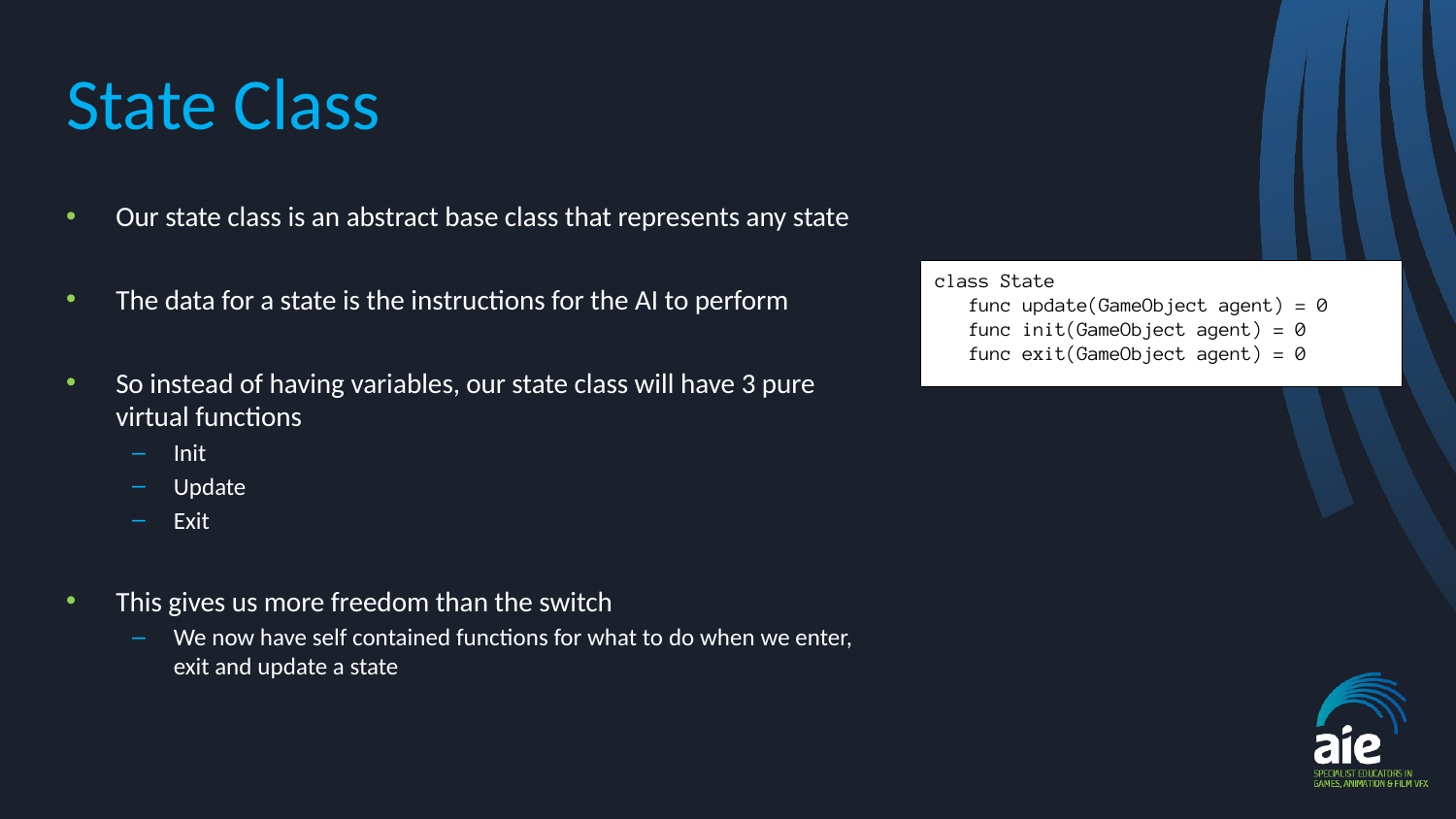

# State Class
Our state class is an abstract base class that represents any state

The data for a state is the instructions for the AI to perform

So instead of having variables, our state class will have 3 pure virtual functions
Init
Update
Exit

This gives us more freedom than the switch
We now have self contained functions for what to do when we enter, exit and update a state
class State
   func update(GameObject agent) = 0
   func init(GameObject agent) = 0
   func exit(GameObject agent) = 0